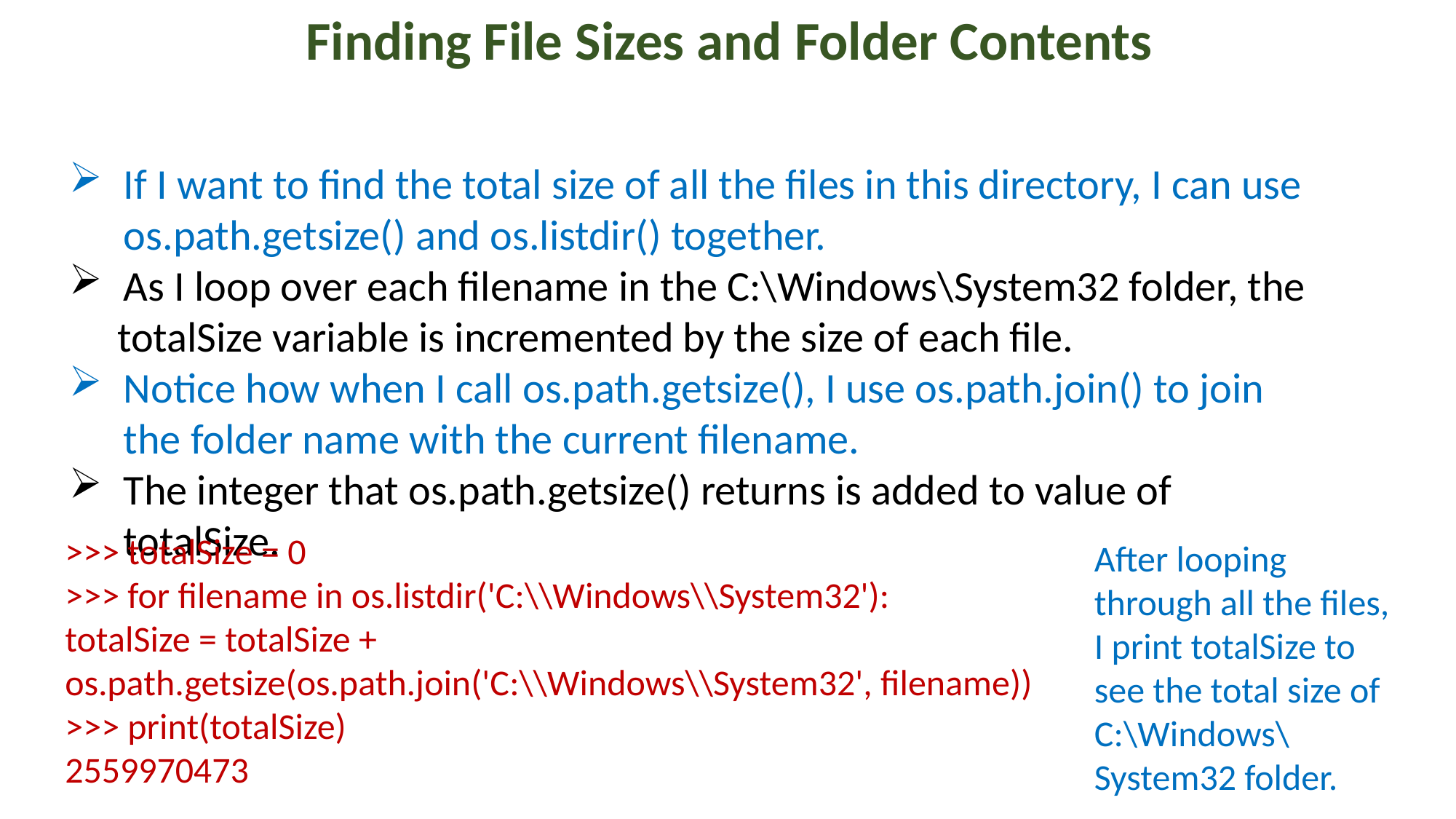

Finding File Sizes and Folder Contents
If I want to find the total size of all the files in this directory, I can use os.path.getsize() and os.listdir() together.
As I loop over each filename in the C:\Windows\System32 folder, the
     totalSize variable is incremented by the size of each file.
Notice how when I call os.path.getsize(), I use os.path.join() to join the folder name with the current filename.
The integer that os.path.getsize() returns is added to value of totalSize.

>>> totalSize = 0
>>> for filename in os.listdir('C:\\Windows\\System32'):
totalSize = totalSize +
os.path.getsize(os.path.join('C:\\Windows\\System32', filename))
>>> print(totalSize)
2559970473
After looping through all the files, I print totalSize to see the total size of C:\Windows\System32 folder.